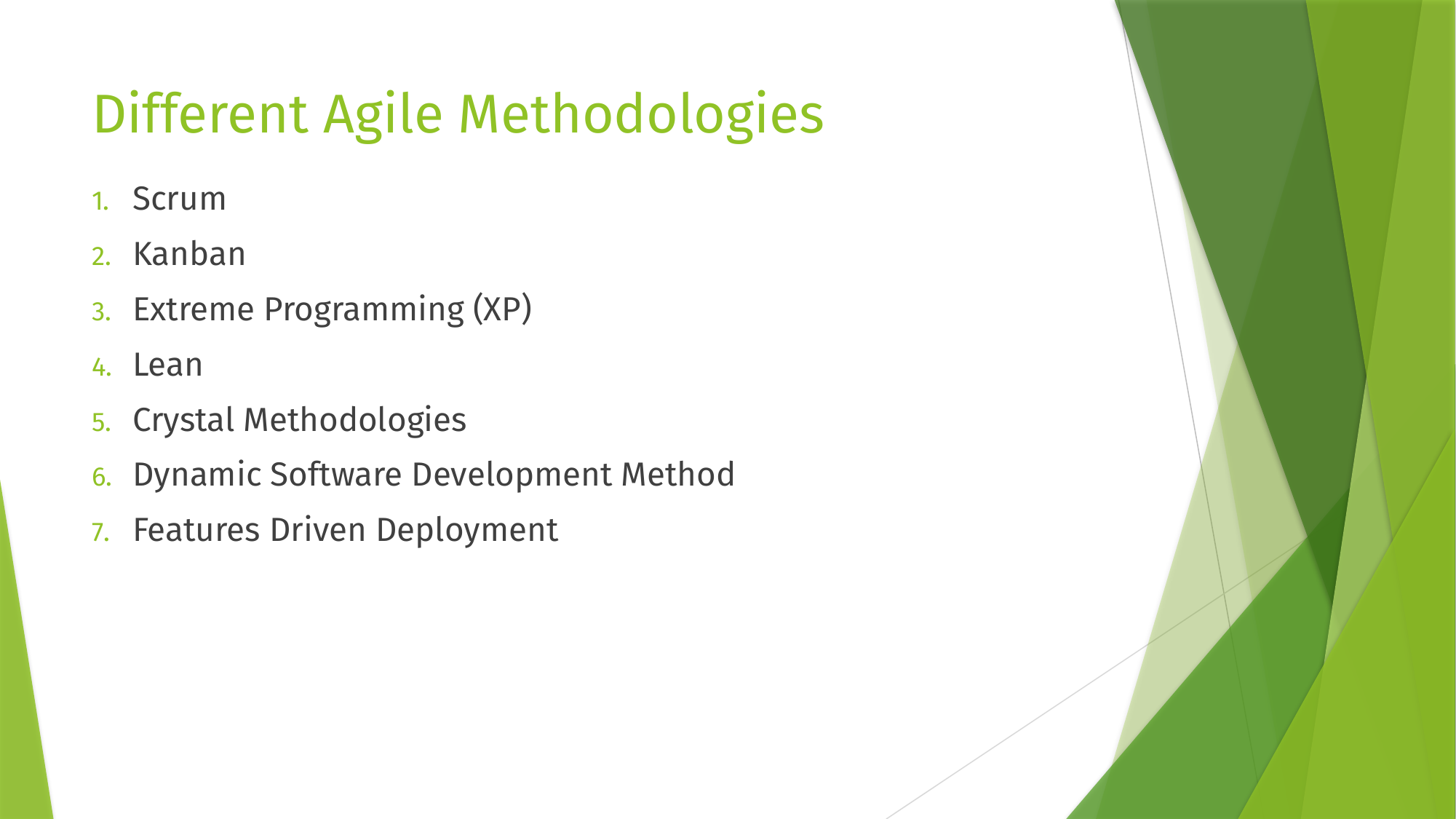

# Different Agile Methodologies
Scrum
Kanban
Extreme Programming (XP)
Lean
Crystal Methodologies
Dynamic Software Development Method
Features Driven Deployment